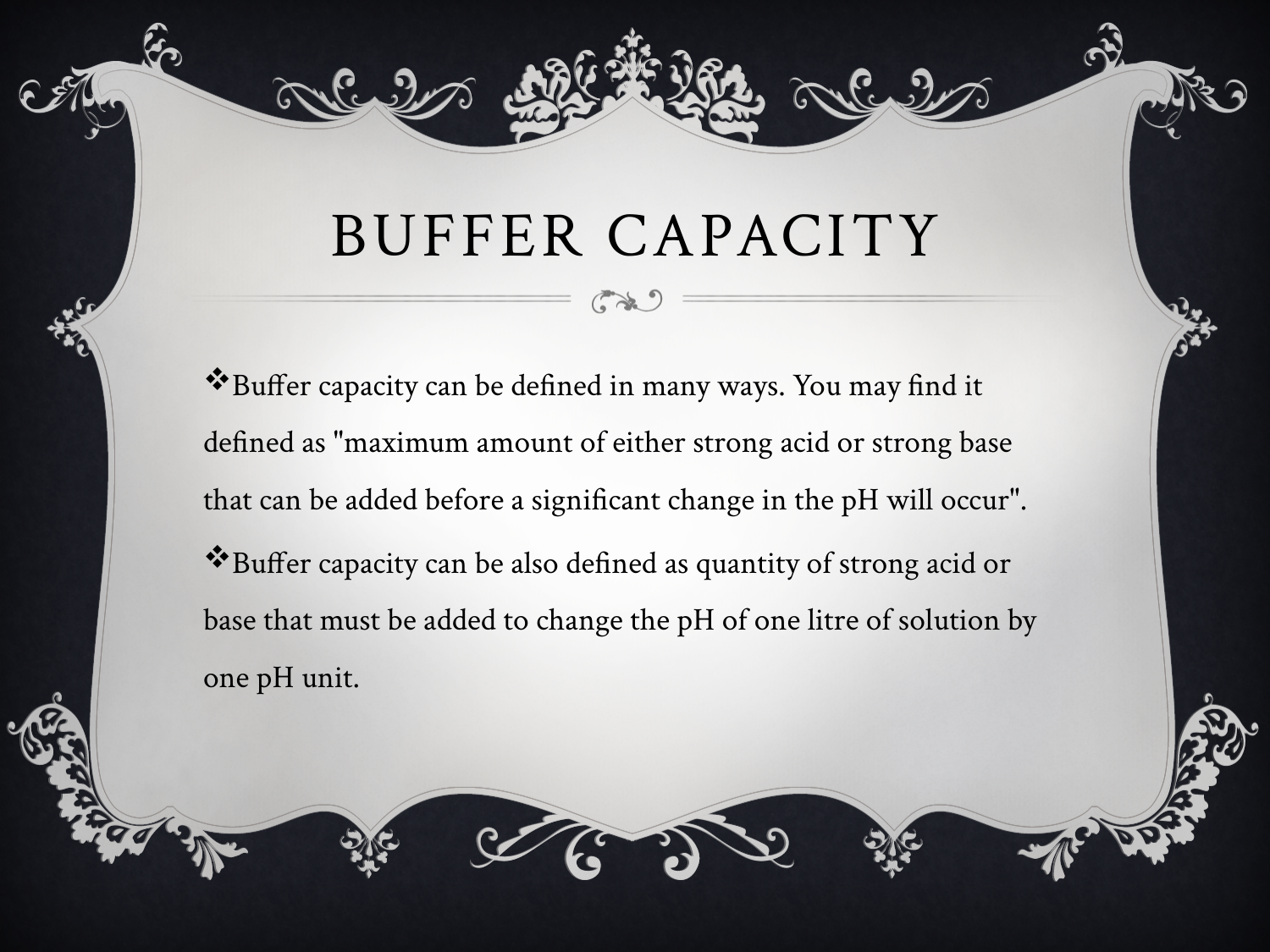

# Buffer Capacity
Buffer capacity can be defined in many ways. You may find it defined as "maximum amount of either strong acid or strong base that can be added before a significant change in the pH will occur".
Buffer capacity can be also defined as quantity of strong acid or base that must be added to change the pH of one litre of solution by one pH unit.